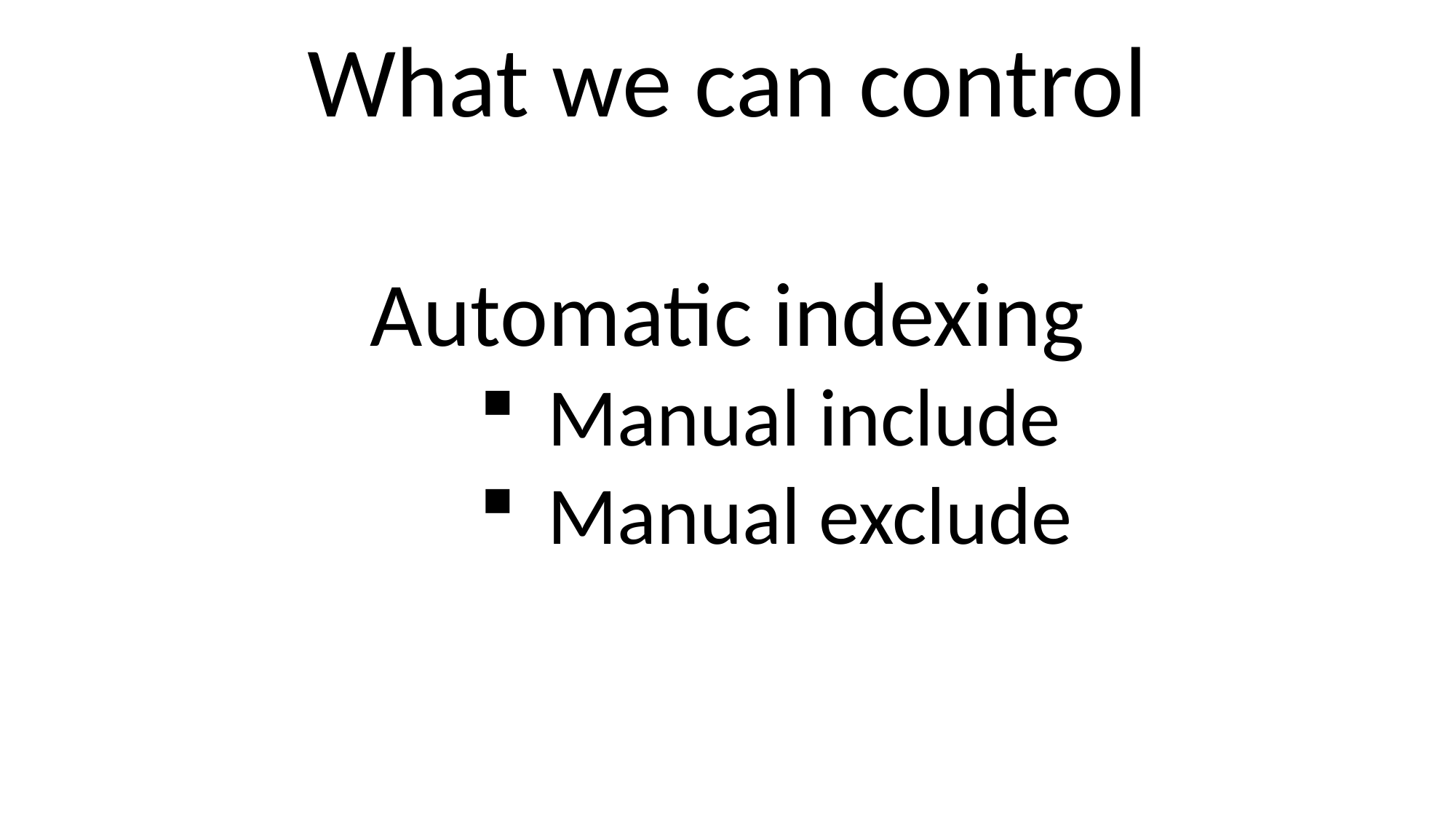

# What we can control
Indexing modes
Automatic indexing
Manual include
Manual exclude